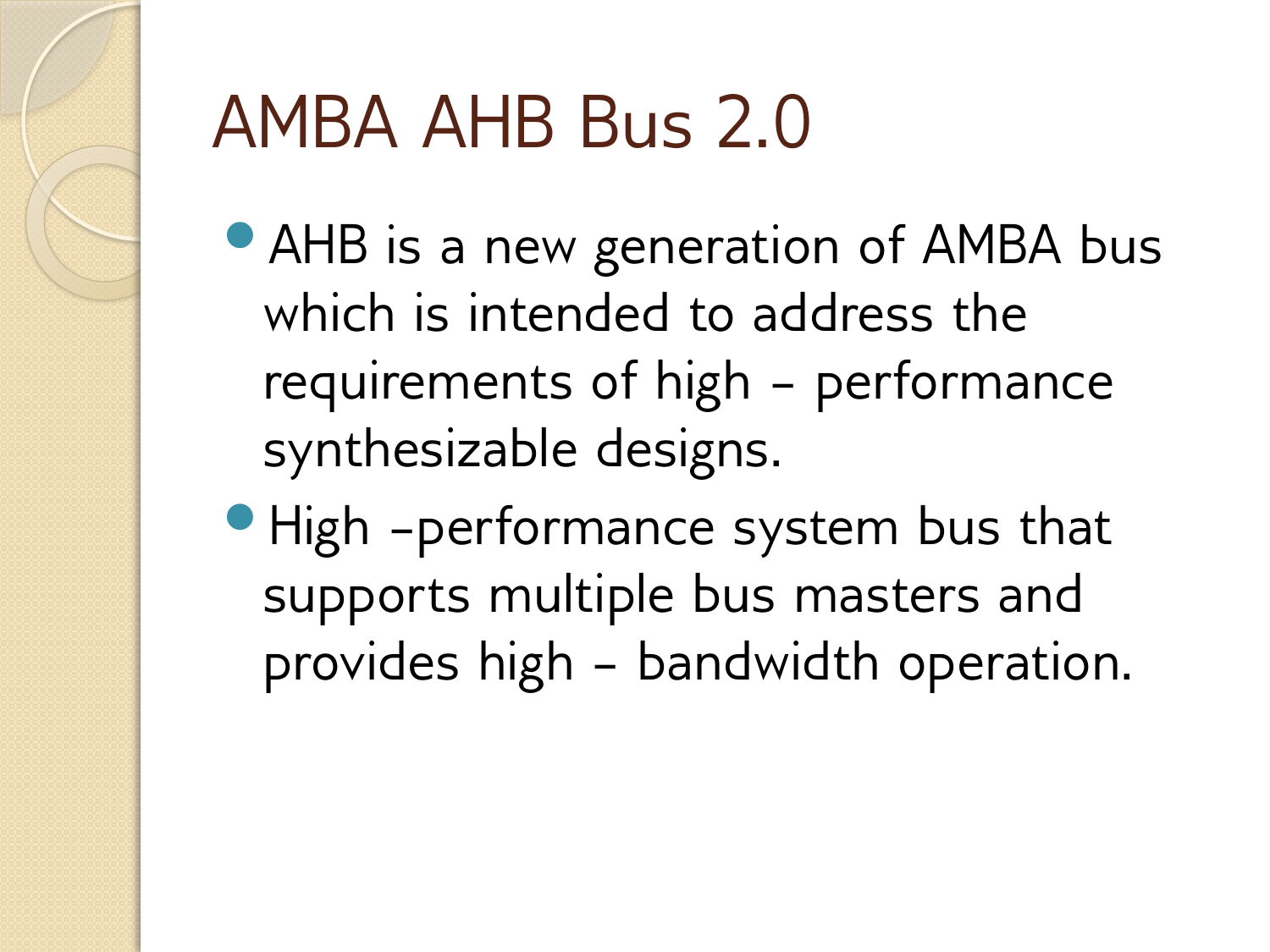

# AMBA AHB Bus 2.0
AHB is a new generation of AMBA bus which is intended to address the requirements of high – performance synthesizable designs.
High –performance system bus that supports multiple bus masters and provides high – bandwidth operation.